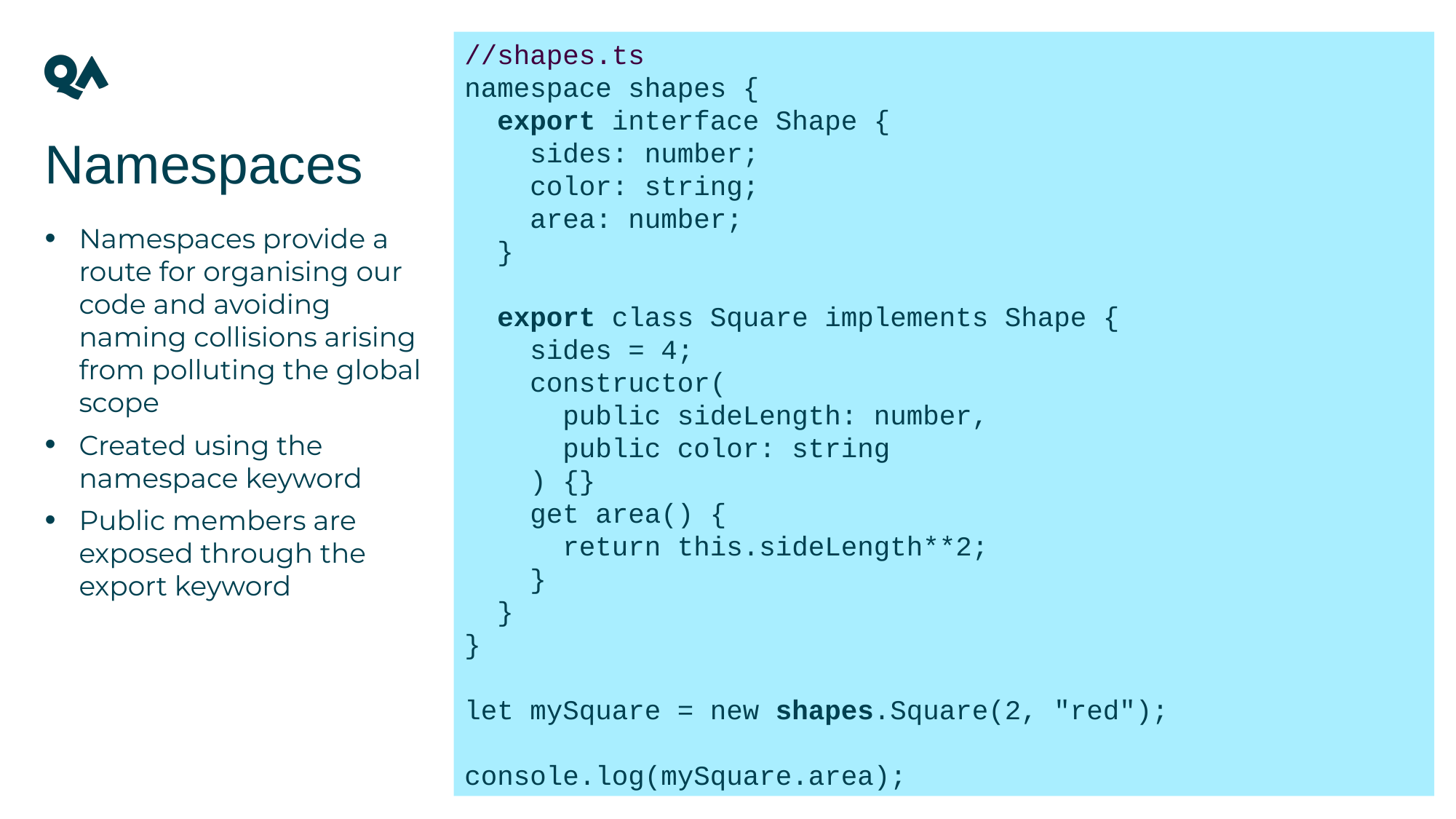

//shapes.ts
namespace shapes {
  export interface Shape {
    sides: number;
    color: string;
    area: number;
  }

  export class Square implements Shape {
    sides = 4;
    constructor(
      public sideLength: number,
      public color: string
    ) {}
    get area() {
      return this.sideLength**2;
    }
  }
}

let mySquare = new shapes.Square(2, "red");

console.log(mySquare.area);
Namespaces
Namespaces provide a route for organising our code and avoiding naming collisions arising from polluting the global scope
Created using the namespace keyword
Public members are exposed through the export keyword